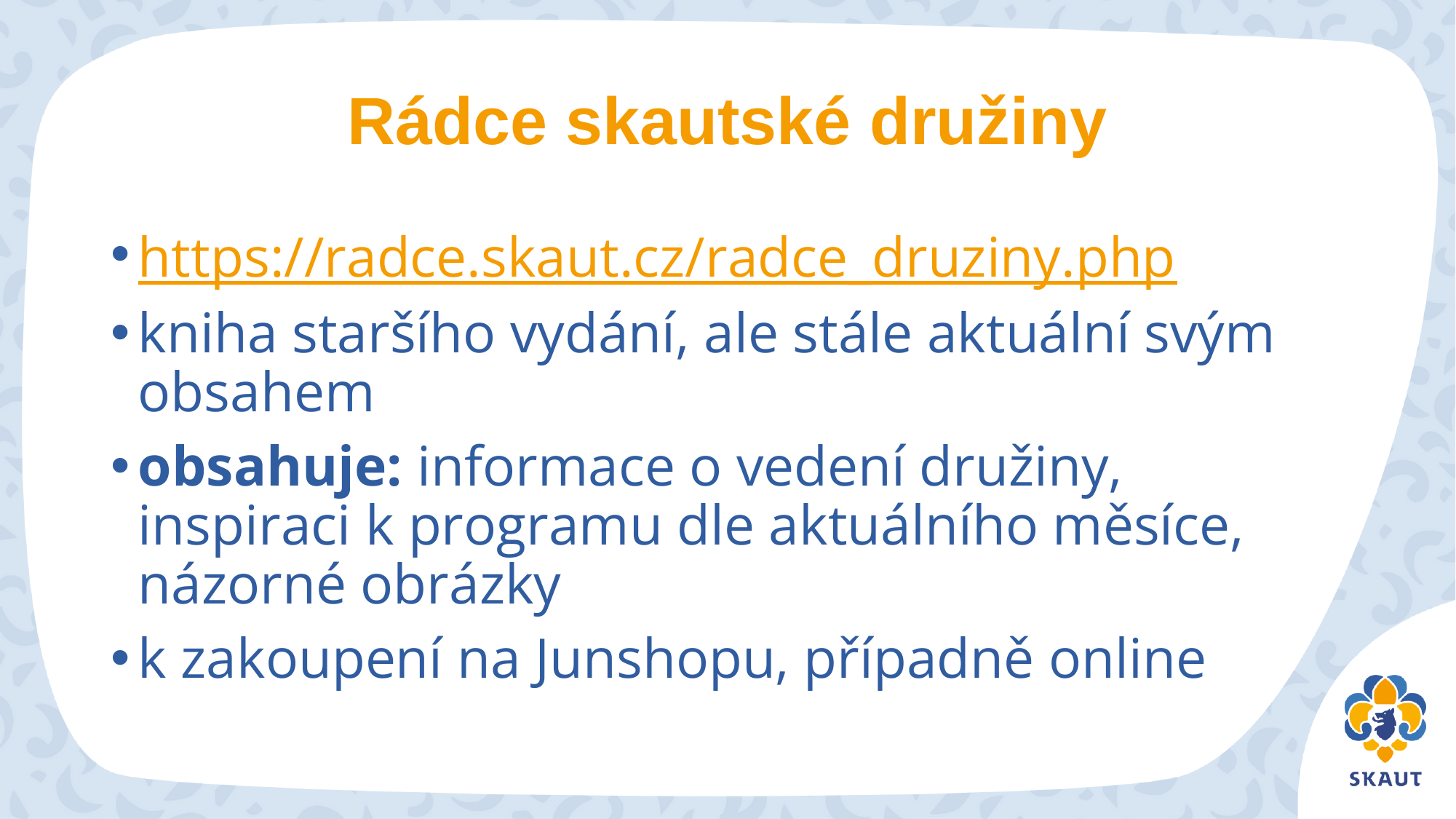

# Rádce skautské družiny
https://radce.skaut.cz/radce_druziny.php
kniha staršího vydání, ale stále aktuální svým obsahem
obsahuje: informace o vedení družiny, inspiraci k programu dle aktuálního měsíce, názorné obrázky
k zakoupení na Junshopu, případně online